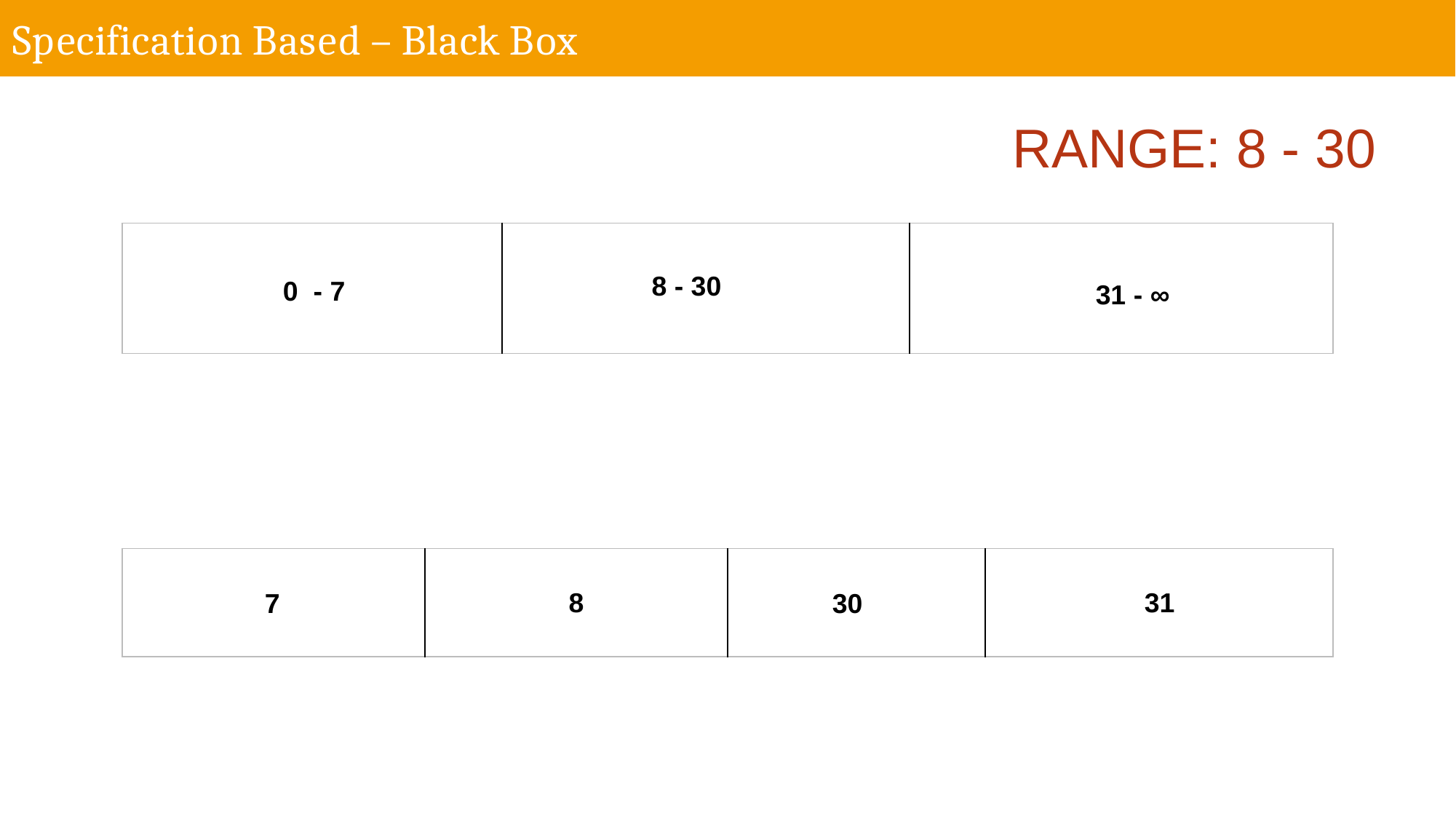

|  |  |  |  |
| --- | --- | --- | --- |
# Specification Based – Black Box
RANGE: 8 - 30
|  |  |  |
| --- | --- | --- |
8 - 30
0  - 7
31 - ∞
|  |  |  |  |
| --- | --- | --- | --- |
8
31
7
30